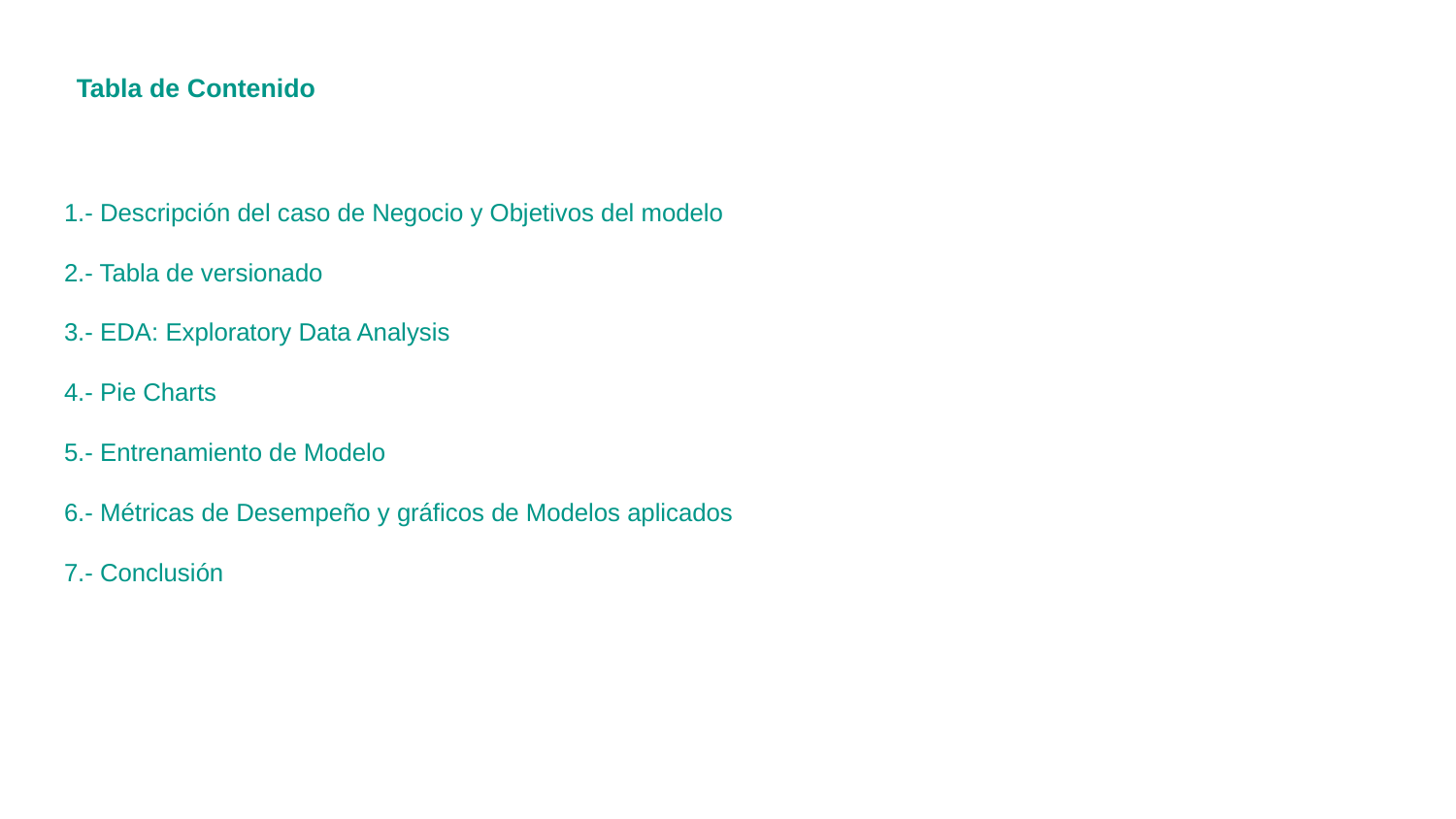

# Tabla de Contenido
1.- Descripción del caso de Negocio y Objetivos del modelo
2.- Tabla de versionado
3.- EDA: Exploratory Data Analysis
4.- Pie Charts
5.- Entrenamiento de Modelo
6.- Métricas de Desempeño y gráficos de Modelos aplicados
7.- Conclusión